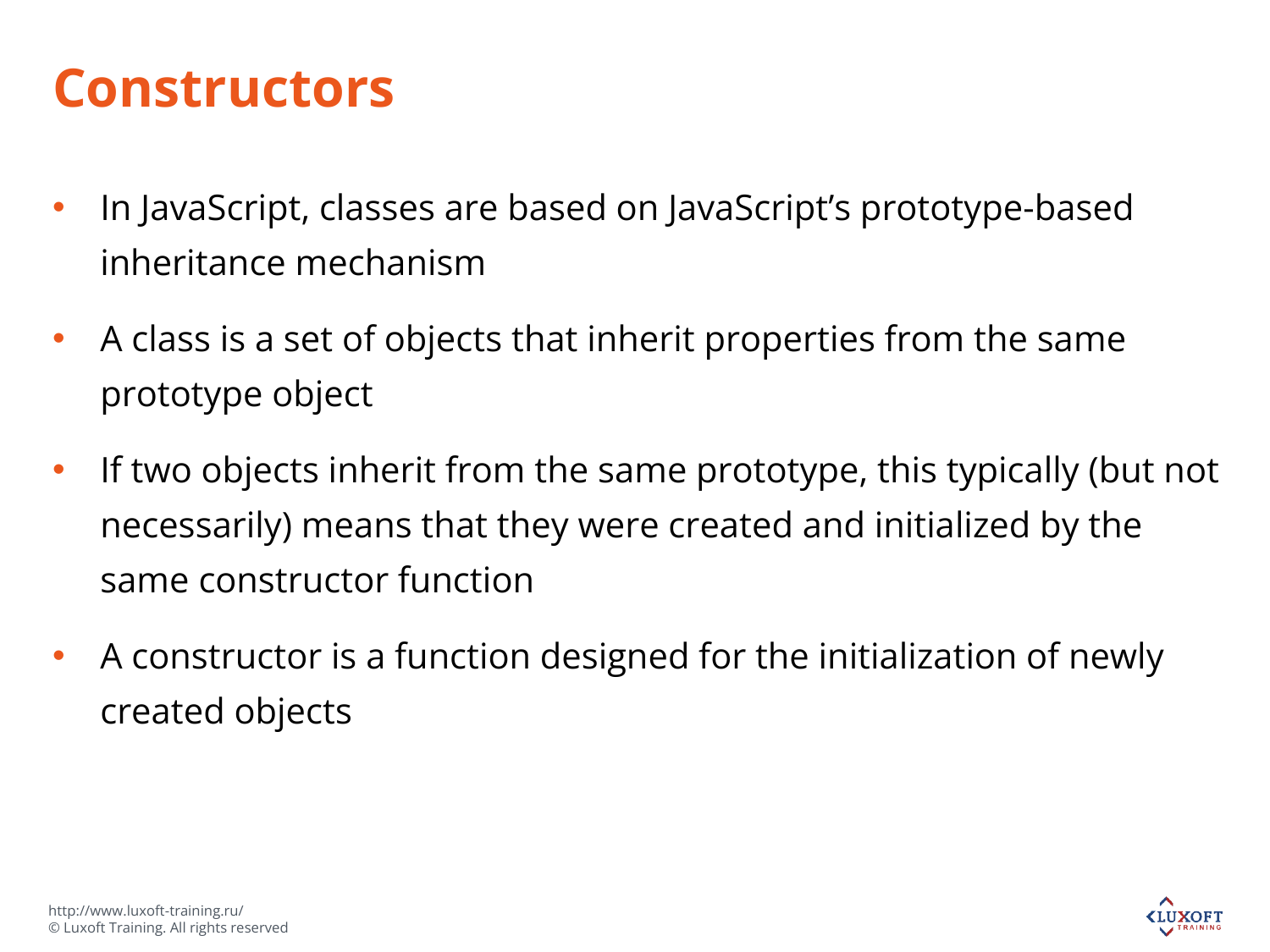

# Constructors
In JavaScript, classes are based on JavaScript’s prototype-based inheritance mechanism
A class is a set of objects that inherit properties from the same prototype object
If two objects inherit from the same prototype, this typically (but not necessarily) means that they were created and initialized by the same constructor function
A constructor is a function designed for the initialization of newly created objects